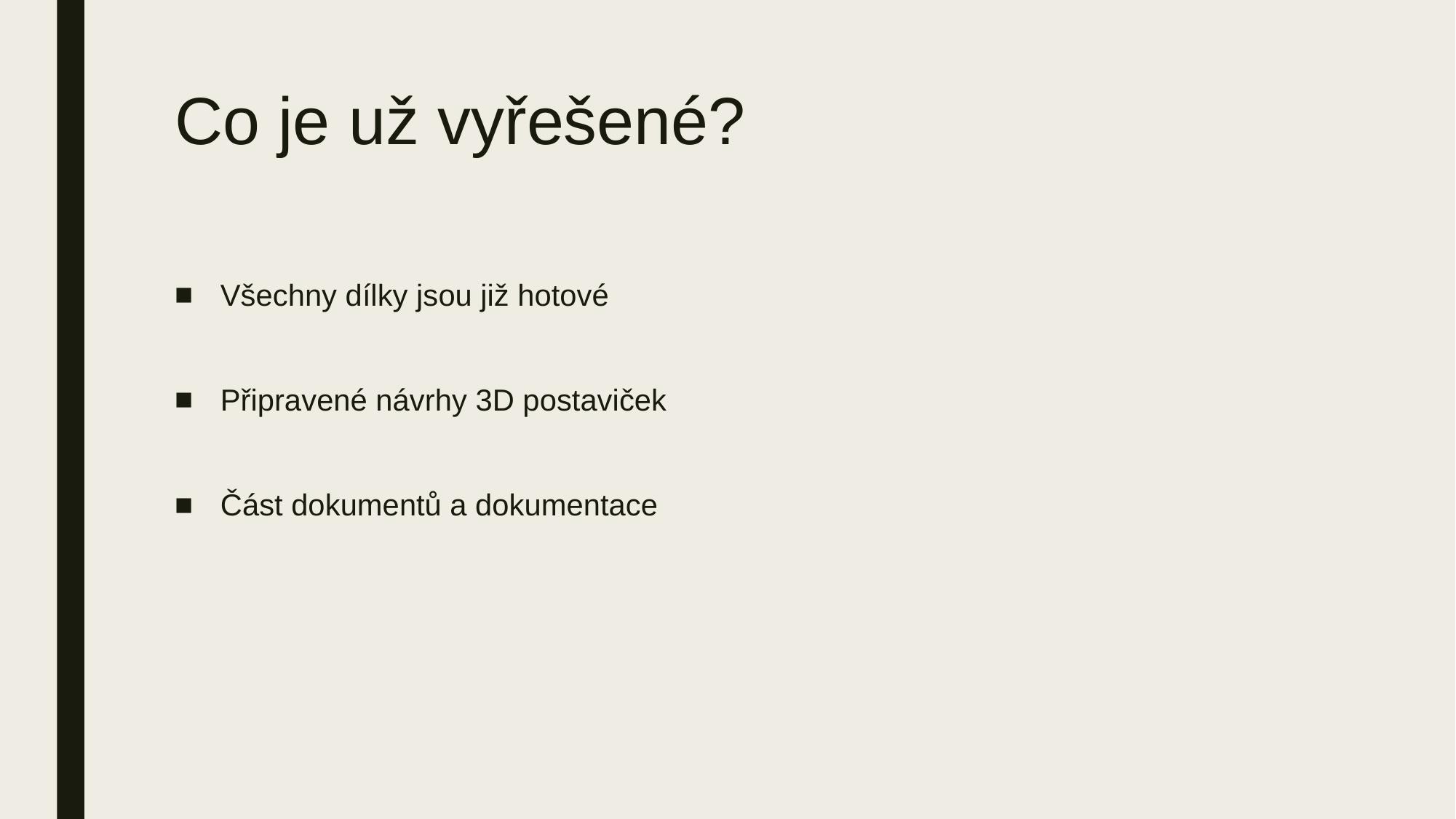

# Co je už vyřešené?
Všechny dílky jsou již hotové

Připravené návrhy 3D postaviček

Část dokumentů a dokumentace